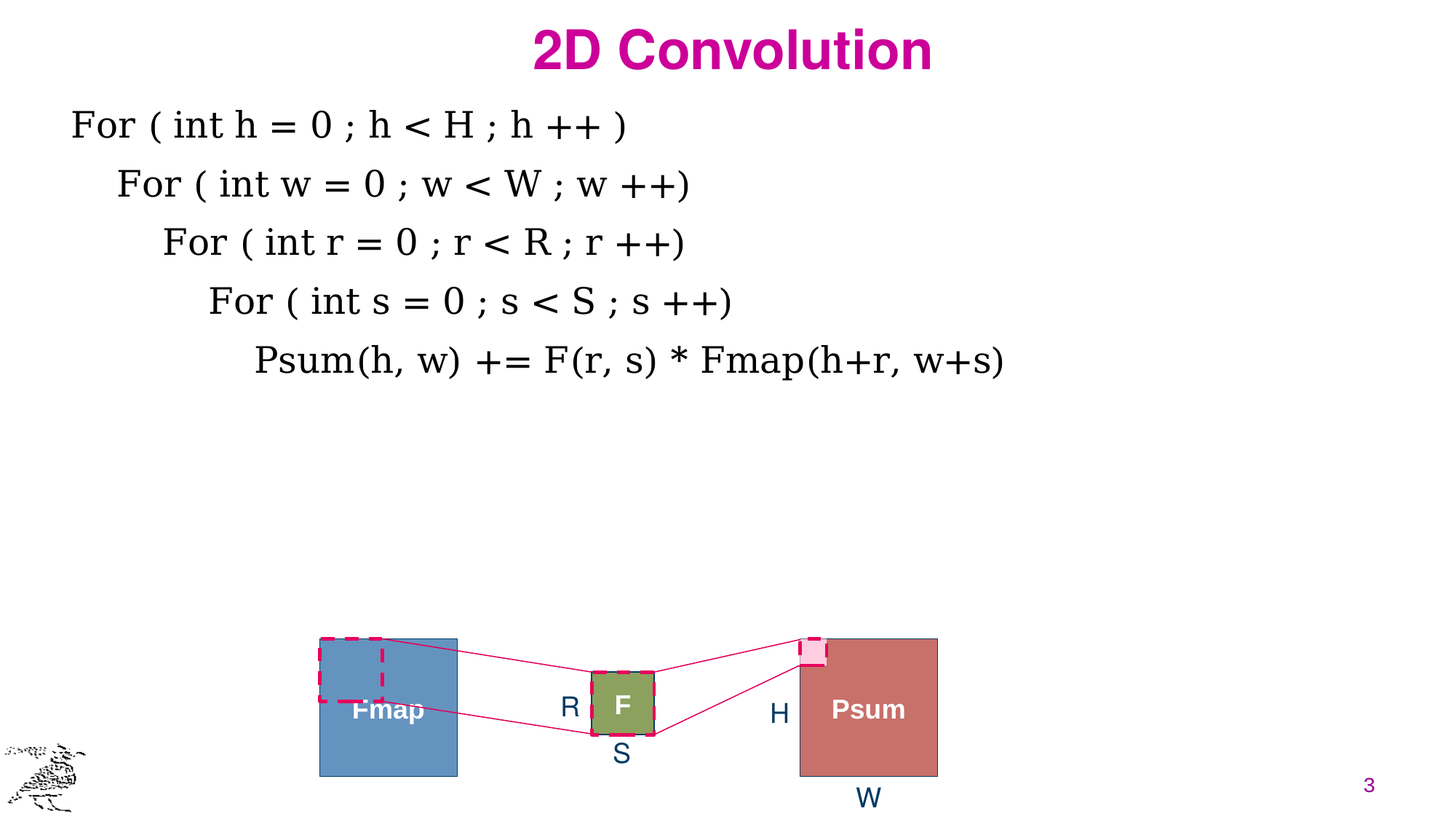

# 2D Convolution
For ( int h = 0 ; h < H ; h ++ )
    For ( int w = 0 ; w < W ; w ++)
        For ( int r = 0 ; r < R ; r ++)
            For ( int s = 0 ; s < S ; s ++)
                Psum(h, w) += F(r, s) * Fmap(h+r, w+s)

Psum

Fmap
F

R
H
S
W
3